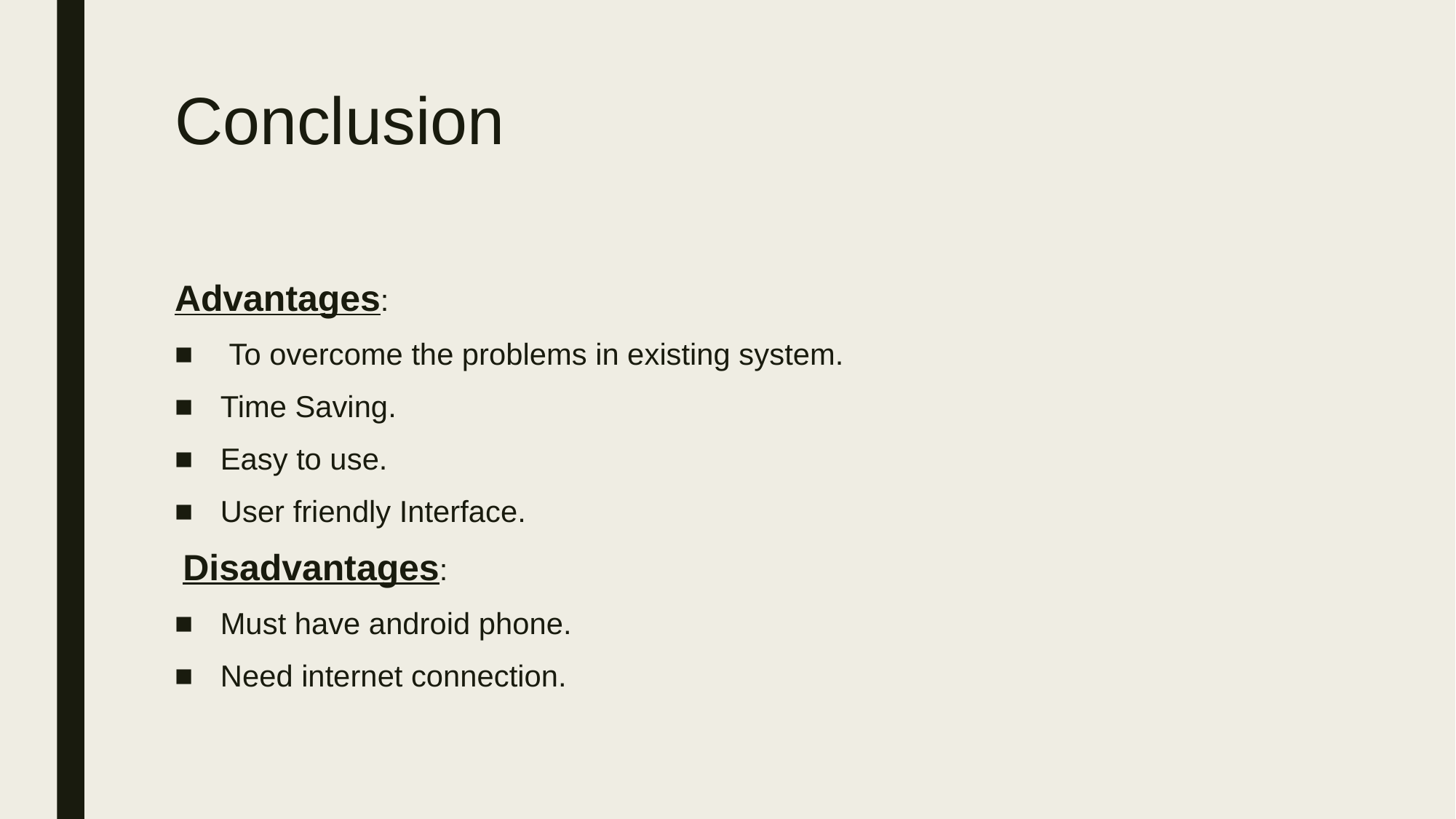

# Conclusion
Advantages:
 To overcome the problems in existing system.
Time Saving.
Easy to use.
User friendly Interface.
 Disadvantages:
Must have android phone.
Need internet connection.